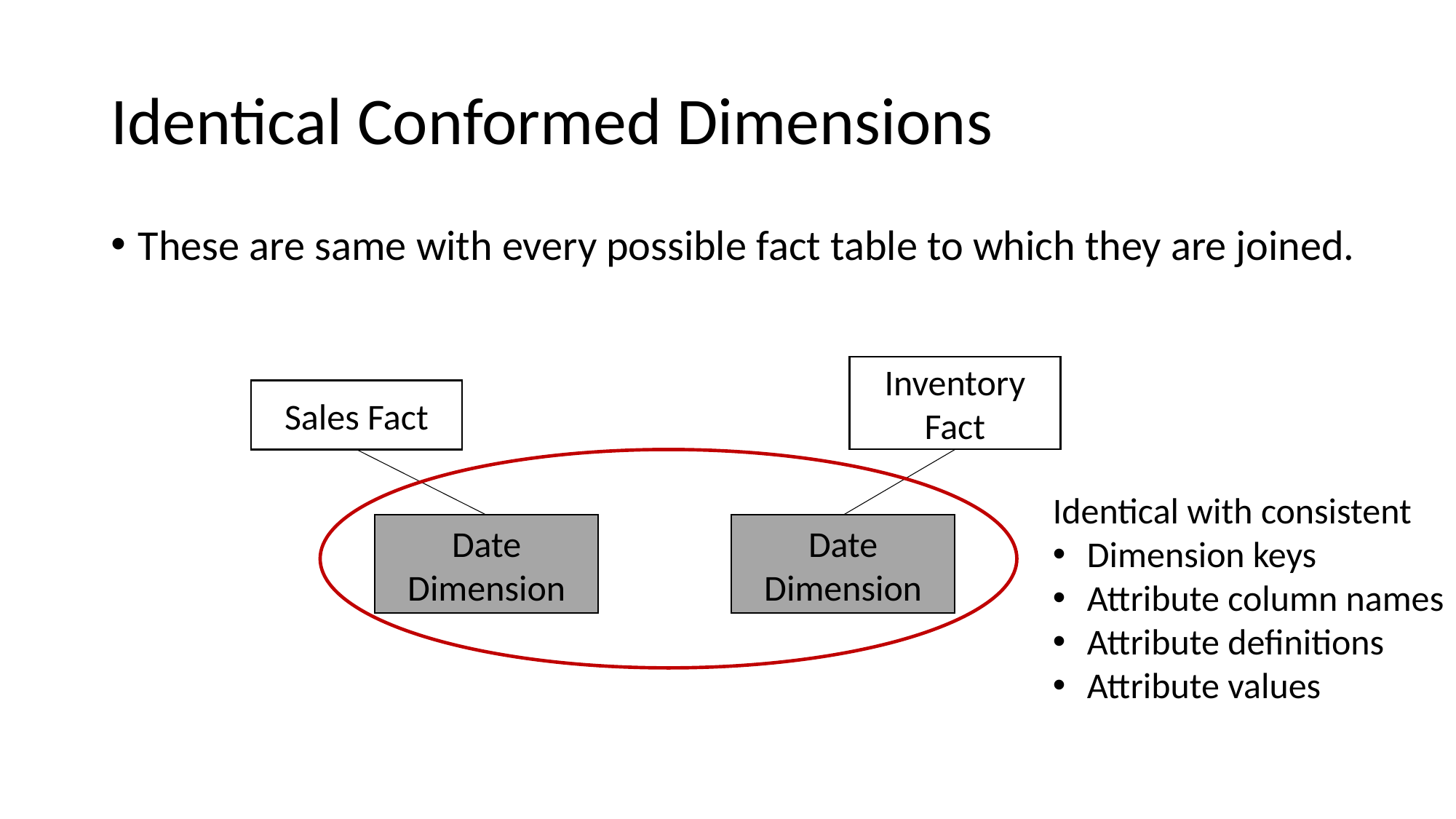

# Identical Conformed Dimensions
These are same with every possible fact table to which they are joined.

Inventory Fact
Sales Fact

Identical with consistent
Dimension keys
Attribute column names
Attribute definitions
Attribute values
Date Dimension
Date Dimension